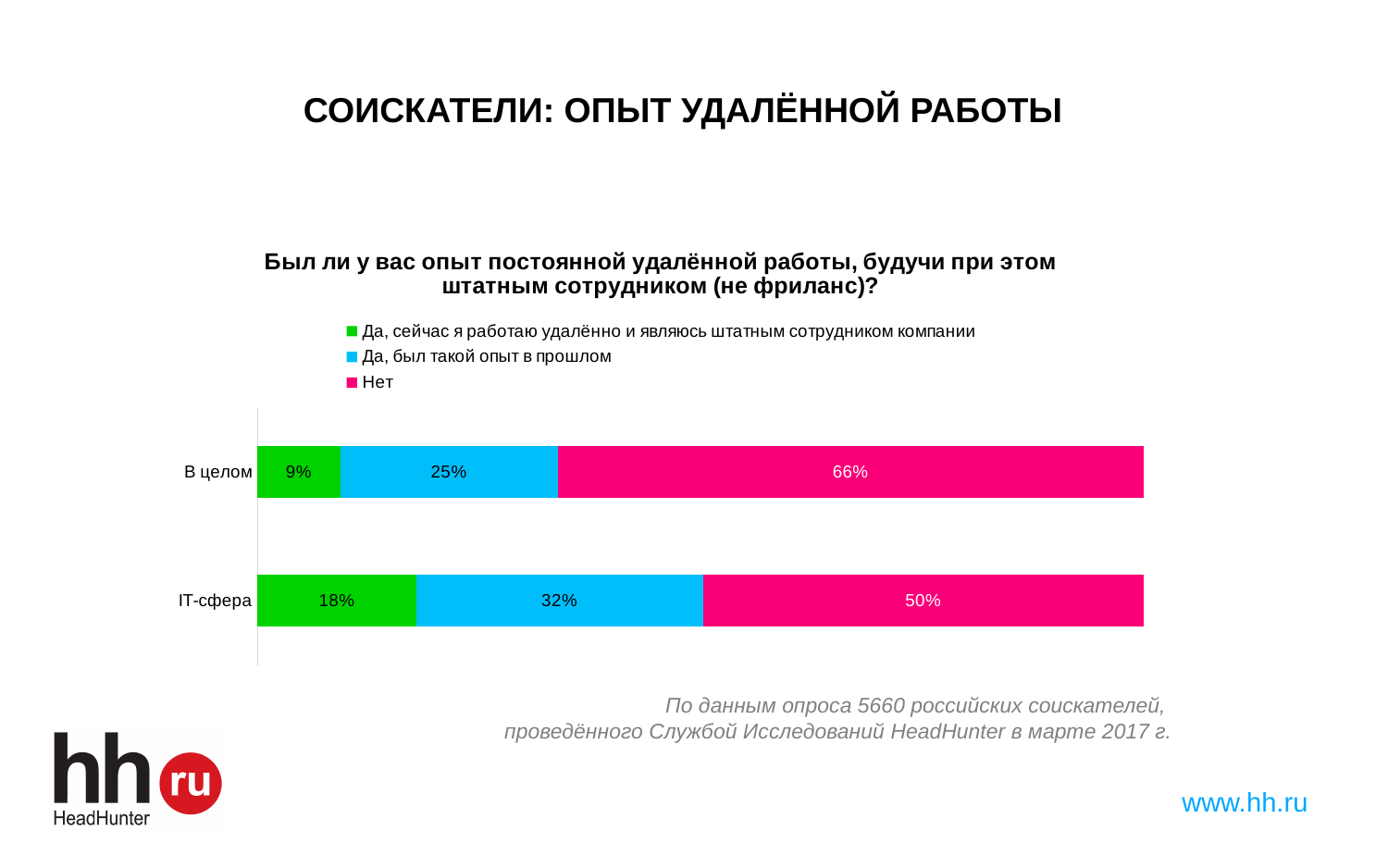

# СОИСКАТЕЛИ: ОПЫТ УДАЛЁННОЙ РАБОТЫ

### Chart: Был ли у вас опыт постоянной удалённой работы, будучи при этом штатным сотрудником (не фриланс)?

| Category | Да, сейчас я работаю удалённо и являюсь штатным сотрудником компании | Да, был такой опыт в прошлом | Нет |
|---|---|---|---|
| В целом | 0.0931095406360424 | 0.24540636042402827 | 0.6614840989399293 |
| IT-сфера | 0.17885264341957255 | 0.32395950506186727 | 0.49718785151856015 |
По данным опроса 5660 российских соискателей,
проведённого Службой Исследований HeadHunter в марте 2017 г.